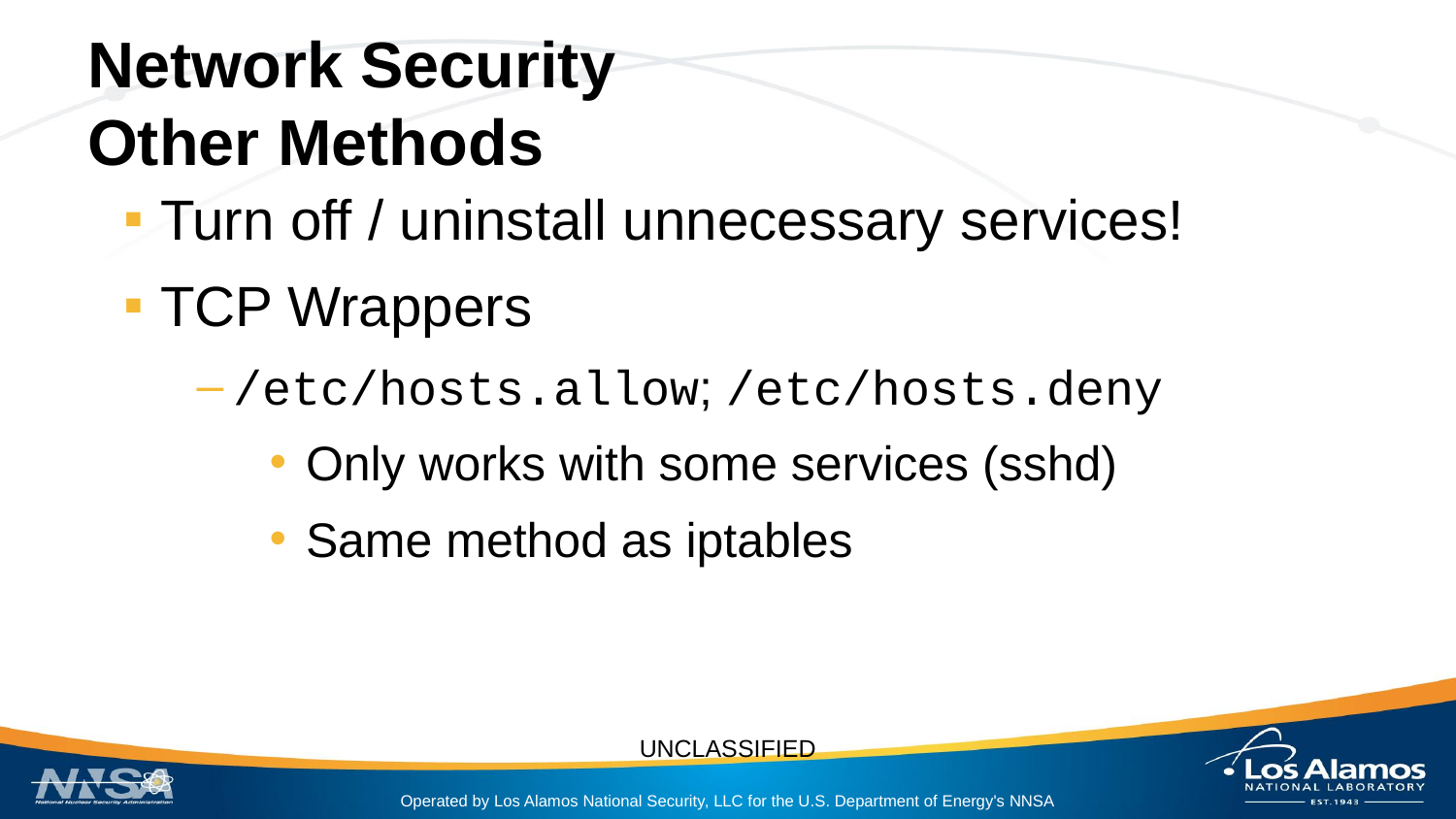

# Network Security
Other Methods
Turn off / uninstall unnecessary services!
TCP Wrappers
/etc/hosts.allow; /etc/hosts.deny
Only works with some services (sshd)
Same method as iptables